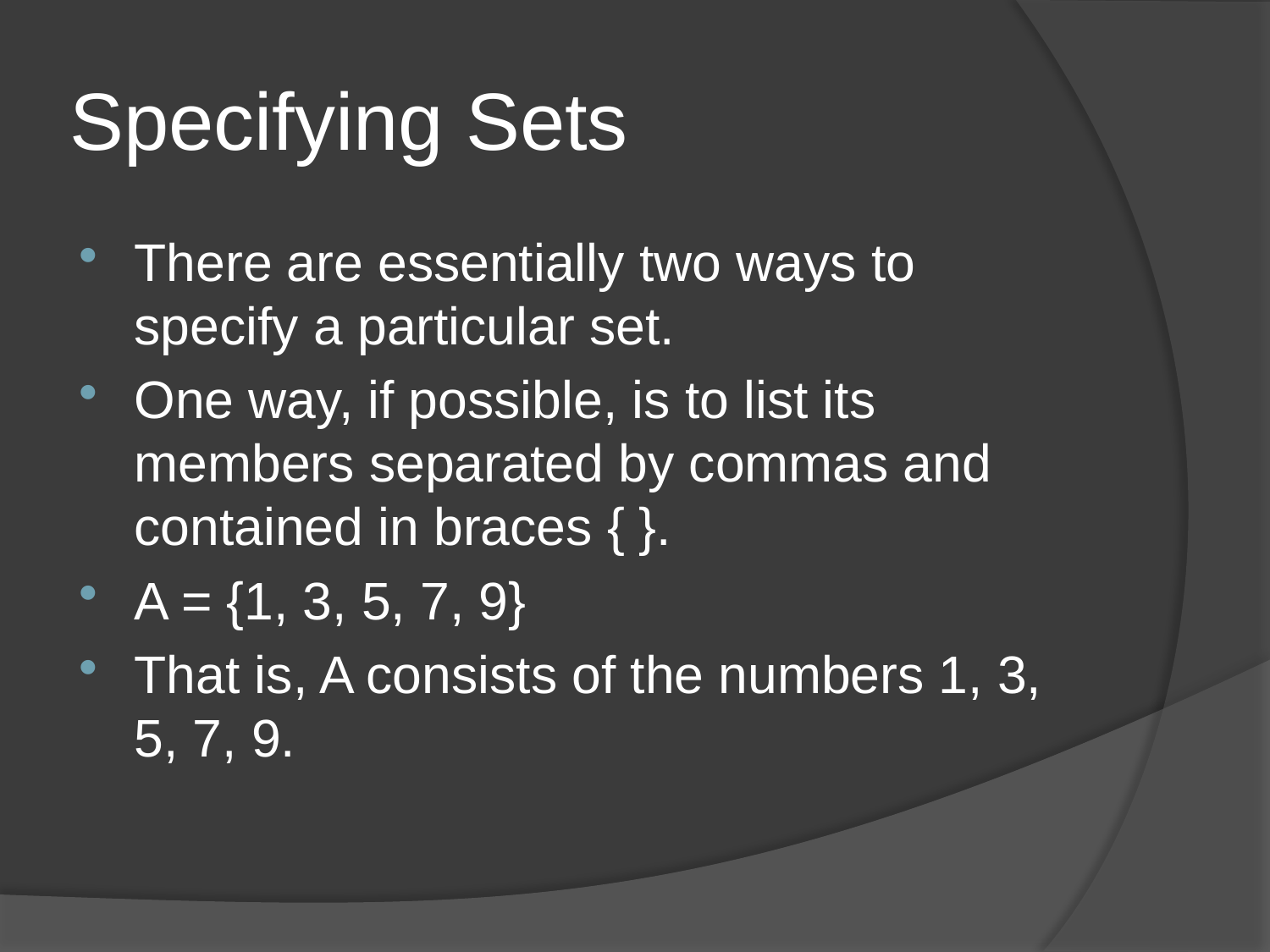

# Specifying Sets
There are essentially two ways to specify a particular set.
One way, if possible, is to list its members separated by commas and contained in braces { }.
A = {1, 3, 5, 7, 9}
That is, A consists of the numbers 1, 3, 5, 7, 9.